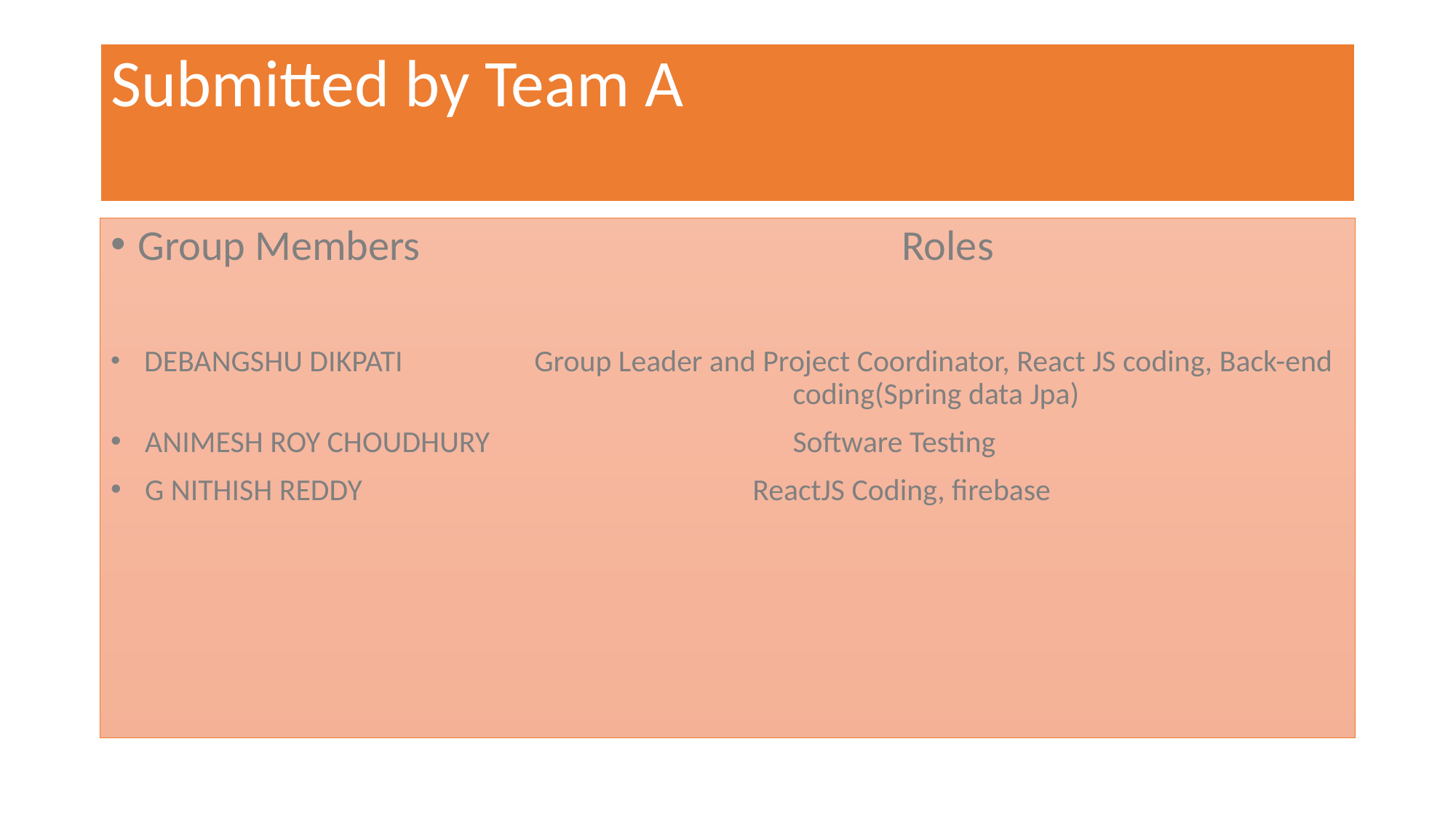

Submitted by Team A
Group Members					Roles

 DEBANGSHU DIKPATI  	          Group Leader and Project Coordinator, React JS coding, Back-end 						coding(Spring data Jpa)
 ANIMESH ROY CHOUDHURY 		       	Software Testing
 G NITHISH REDDY 			          ReactJS Coding, firebase